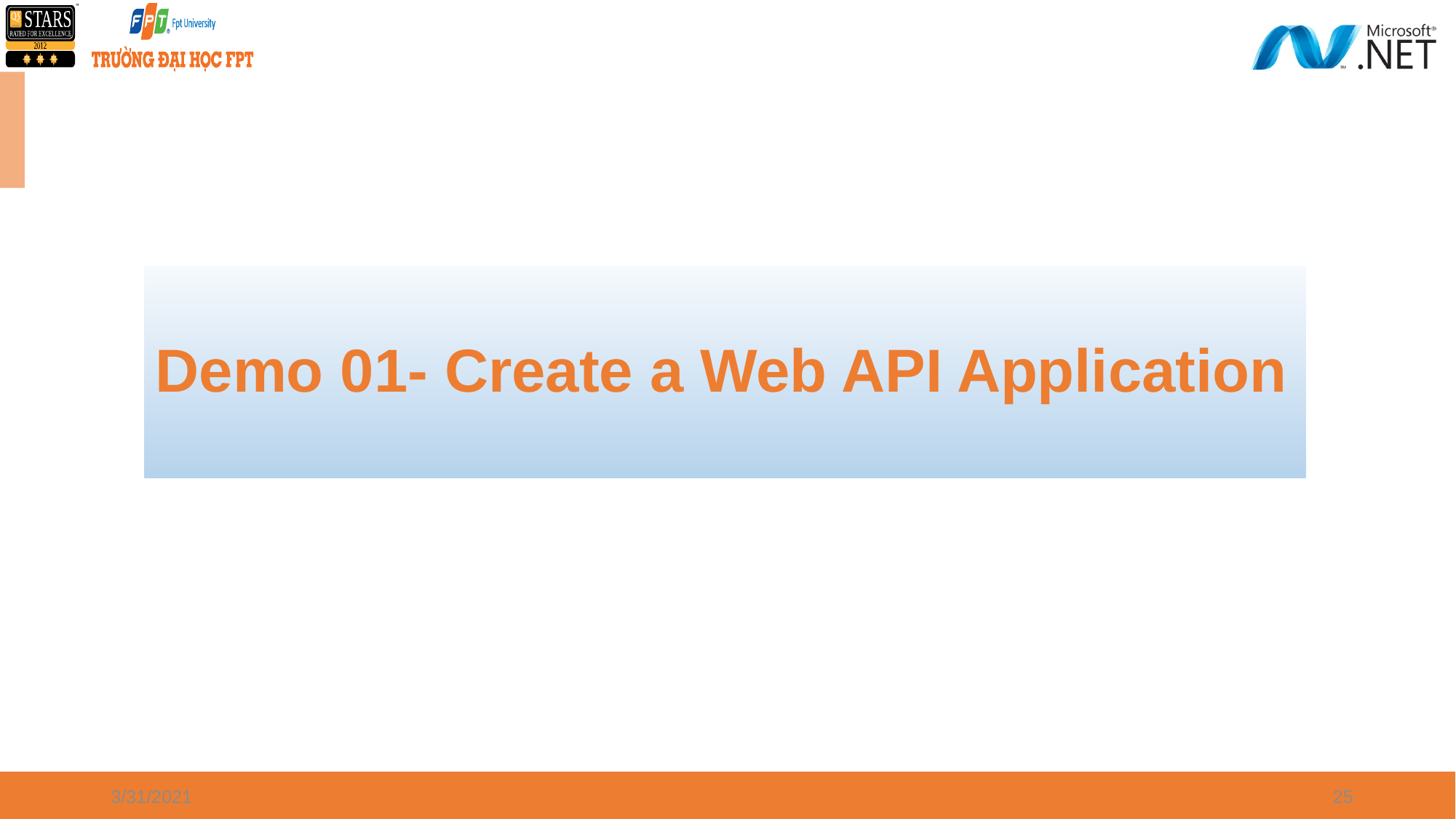

Demo 01- Create a Web API Application
3/31/2021
25